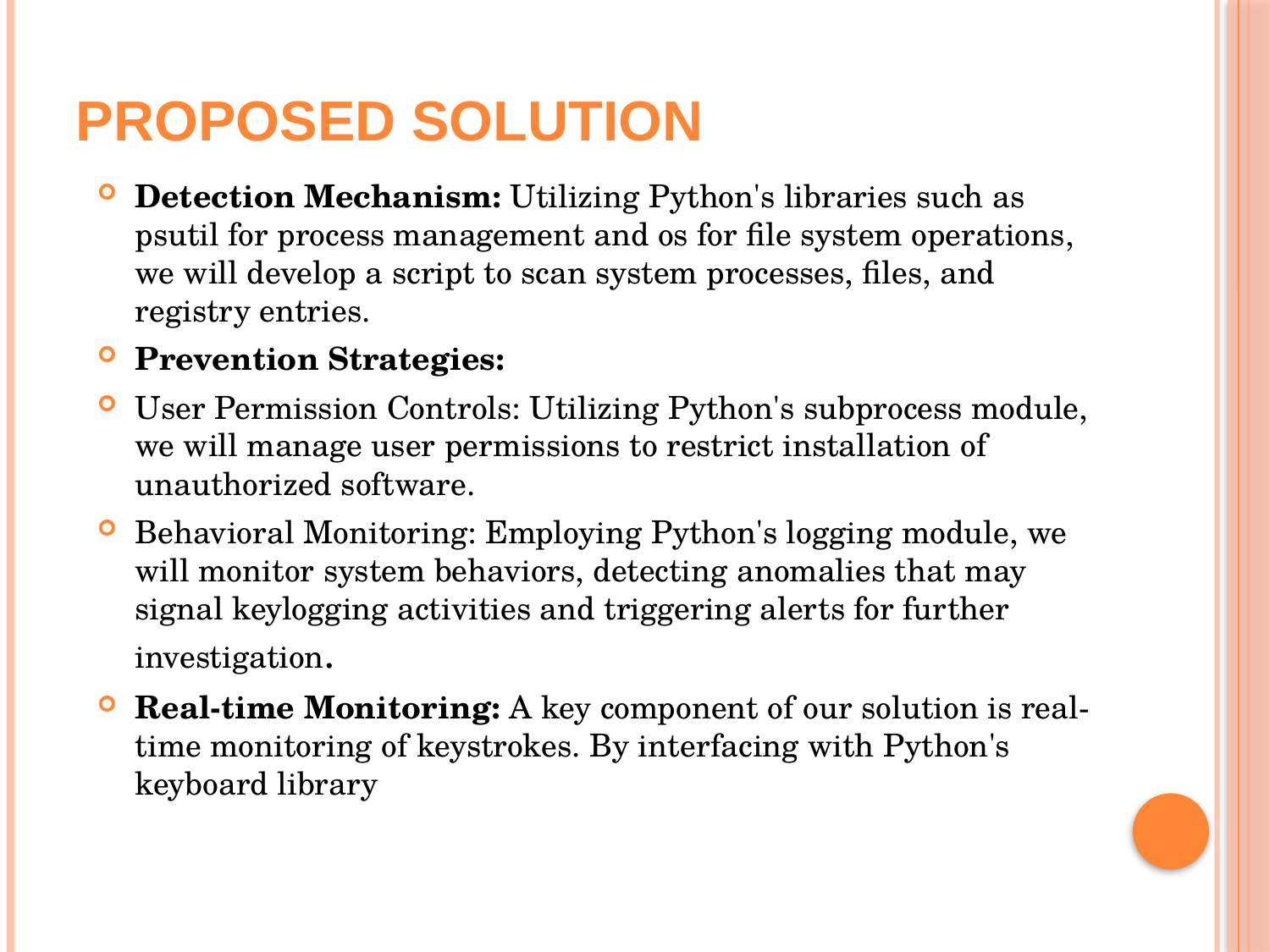

# Proposed Solution
Detection Mechanism: Utilizing Python's libraries such as psutil for process management and os for file system operations, we will develop a script to scan system processes, files, and registry entries.
Prevention Strategies:
User Permission Controls: Utilizing Python's subprocess module, we will manage user permissions to restrict installation of unauthorized software.
Behavioral Monitoring: Employing Python's logging module, we will monitor system behaviors, detecting anomalies that may signal keylogging activities and triggering alerts for further investigation.
Real-time Monitoring: A key component of our solution is real-time monitoring of keystrokes. By interfacing with Python's keyboard library